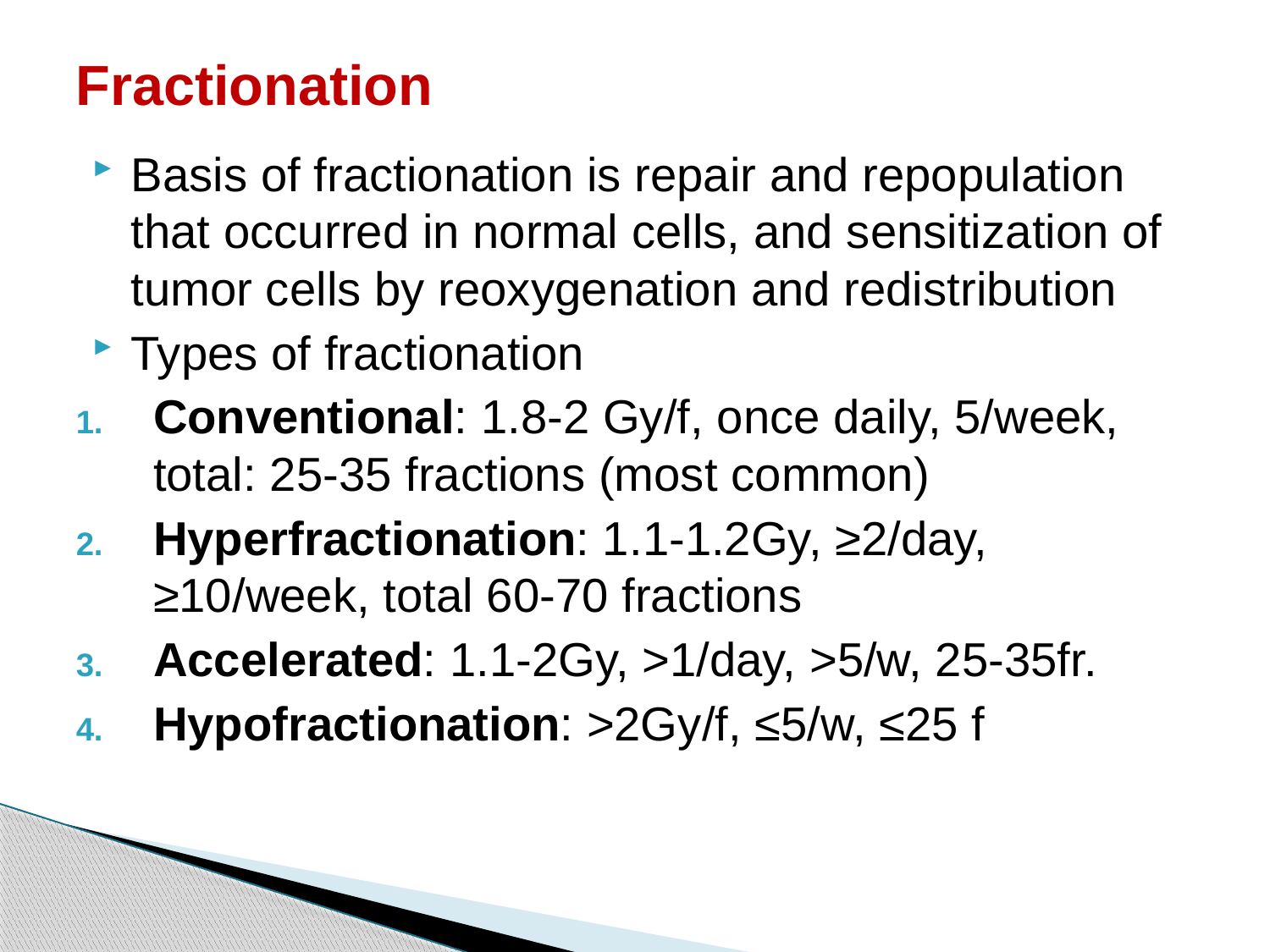

# Fractionation
Basis of fractionation is repair and repopulation that occurred in normal cells, and sensitization of tumor cells by reoxygenation and redistribution
Types of fractionation
Conventional: 1.8-2 Gy/f, once daily, 5/week,  total: 25-35 fractions (most common)
Hyperfractionation: 1.1-1.2Gy, ≥2/day, ≥10/week, total 60-70 fractions
Accelerated: 1.1-2Gy, >1/day, >5/w, 25-35fr.
Hypofractionation: >2Gy/f, ≤5/w, ≤25 f